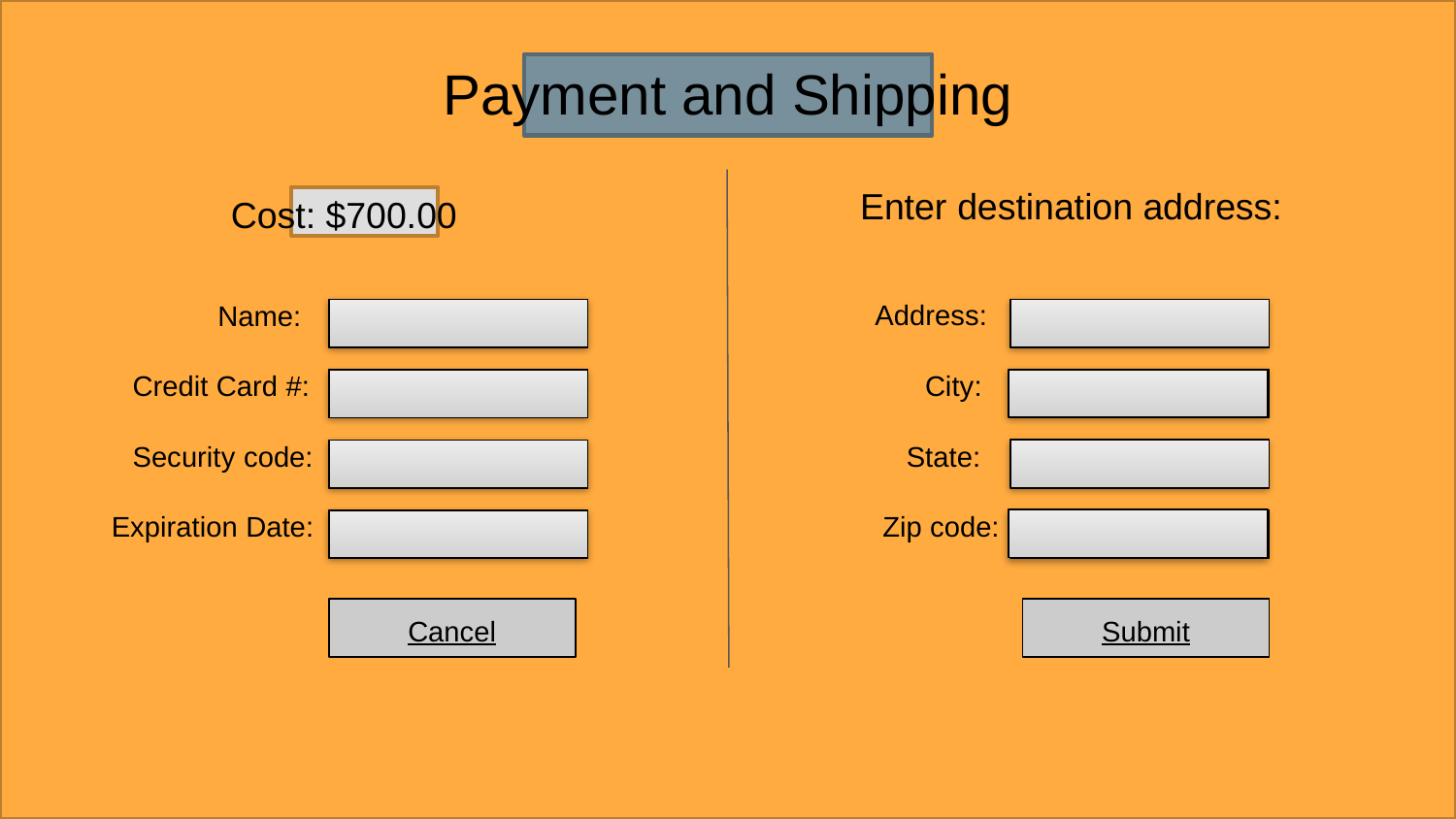

Payment and Shipping

Enter destination address:
Cost: $700.00

Address:
Name:

Credit Card #:
City:

Security code:
State:

Expiration Date:
Zip code:

Cancel
Submit